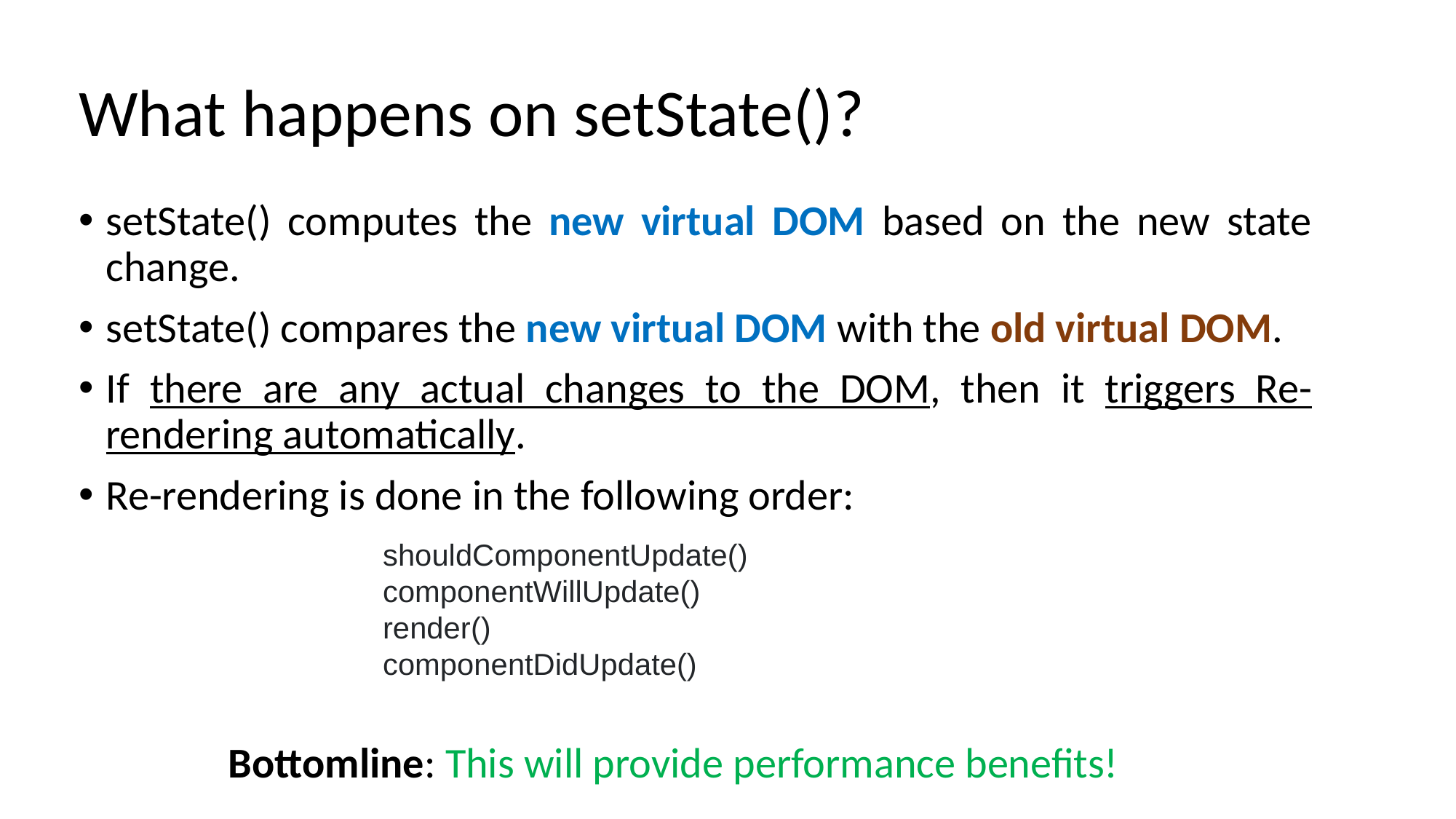

# What happens on setState()?
setState() computes the new virtual DOM based on the new state change.
setState() compares the new virtual DOM with the old virtual DOM.
If there are any actual changes to the DOM, then it triggers Re-rendering automatically.
Re-rendering is done in the following order:
shouldComponentUpdate()
componentWillUpdate()
render()
componentDidUpdate()
Bottomline: This will provide performance benefits!